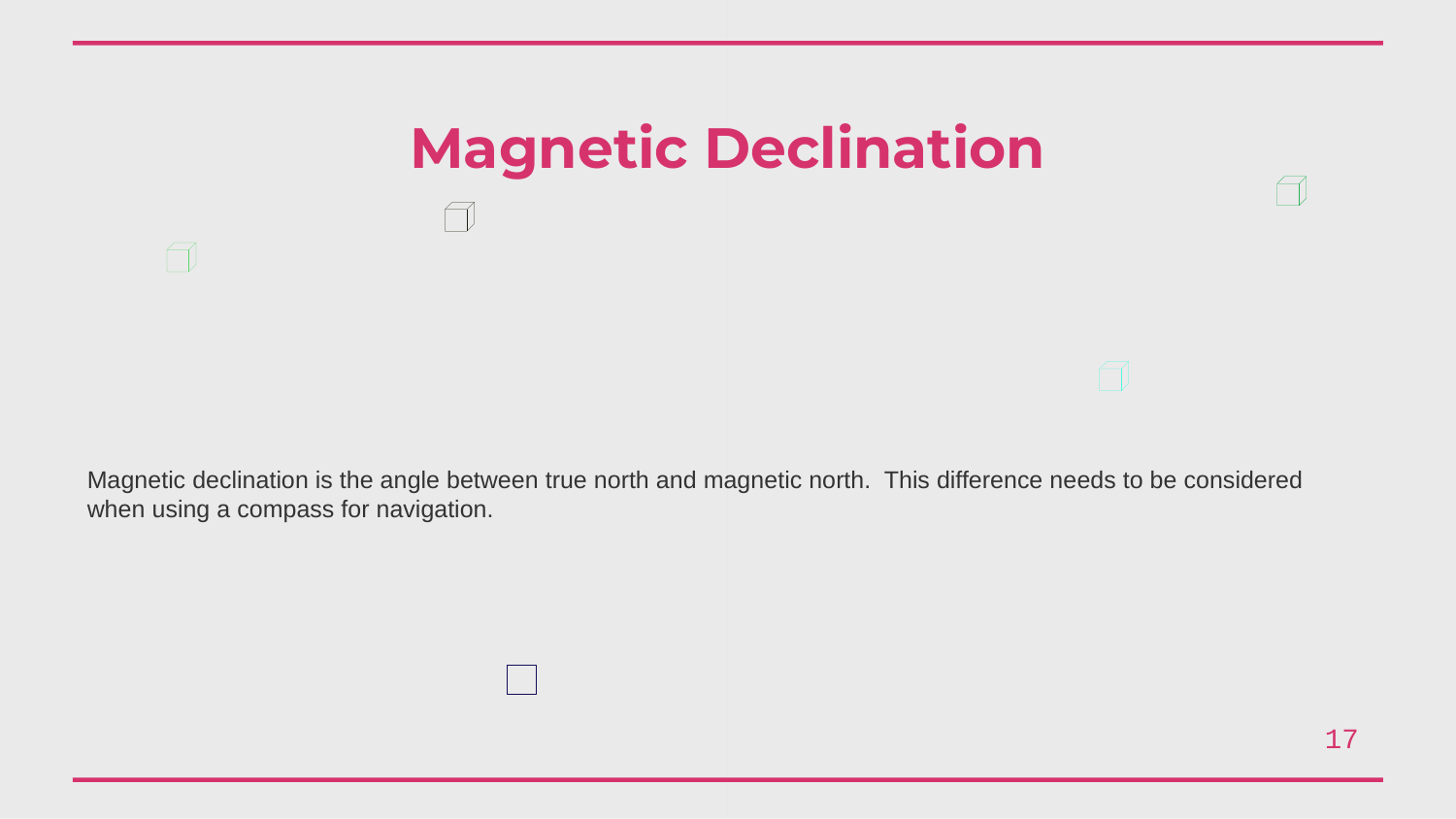

Magnetic Declination

Magnetic declination is the angle between true north and magnetic north.  This difference needs to be considered when using a compass for navigation.

17